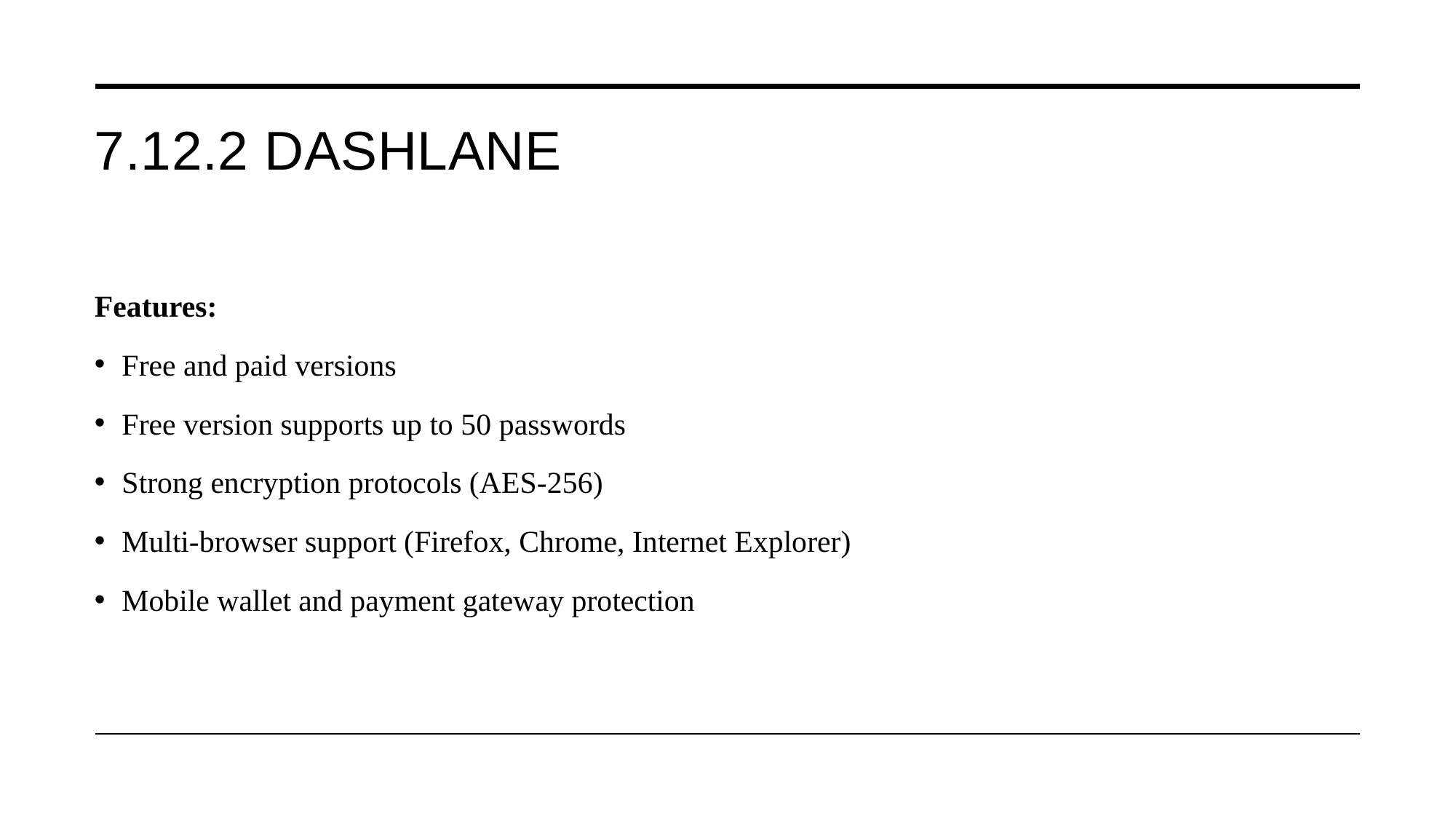

# 7.12.2 Dashlane
Features:
Free and paid versions
Free version supports up to 50 passwords
Strong encryption protocols (AES-256)
Multi-browser support (Firefox, Chrome, Internet Explorer)
Mobile wallet and payment gateway protection